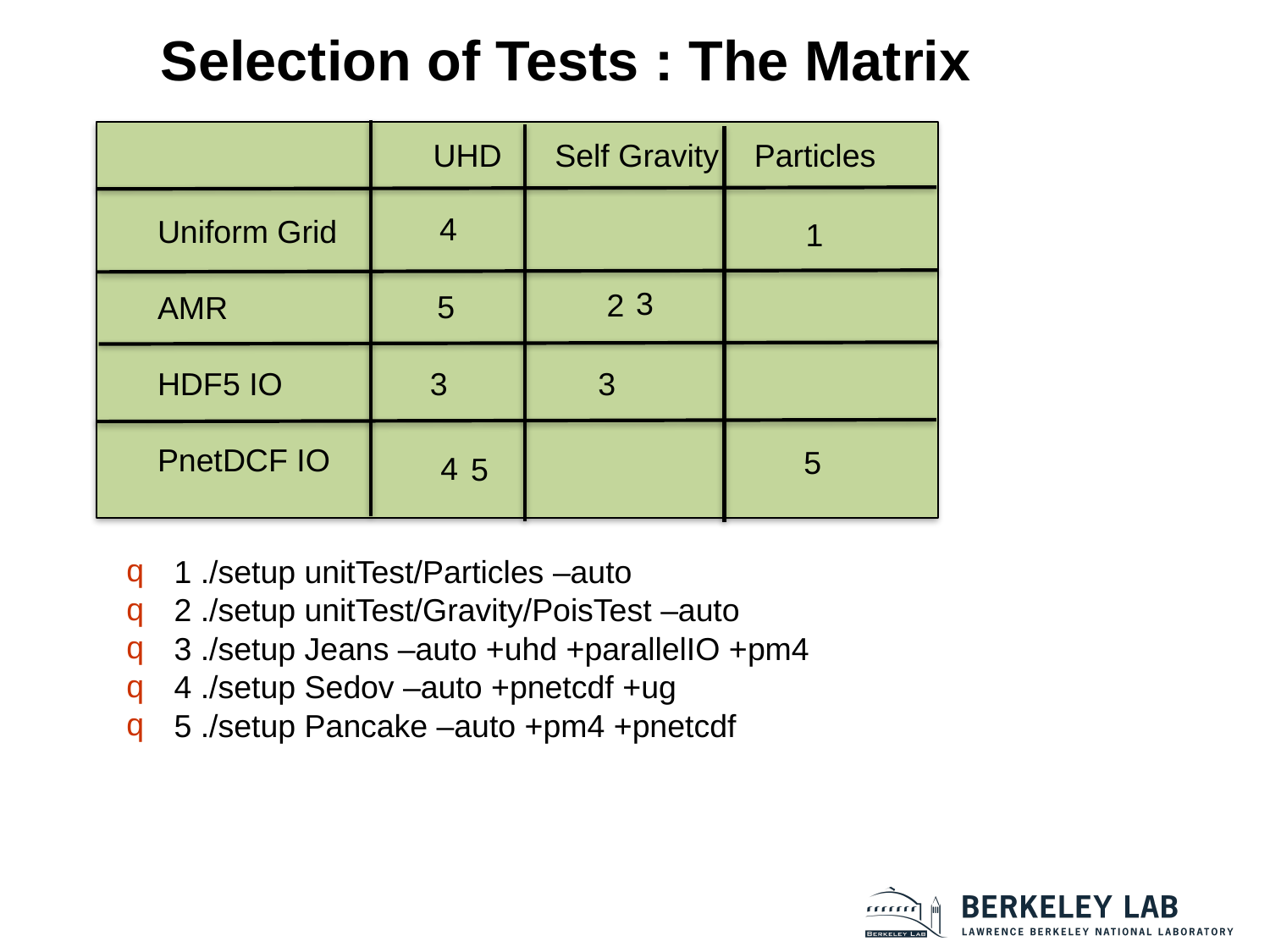

# Selection of Tests : The Matrix

                               UHD      Self Gravity    Particles

Uniform Grid

AMR

HDF5 IO

PnetDCF IO
4
1
3
2
5
3                 3
5
4
5
1 ./setup unitTest/Particles –auto
2 ./setup unitTest/Gravity/PoisTest –auto
3 ./setup Jeans –auto +uhd +parallelIO +pm4
4 ./setup Sedov –auto +pnetcdf +ug
5 ./setup Pancake –auto +pm4 +pnetcdf